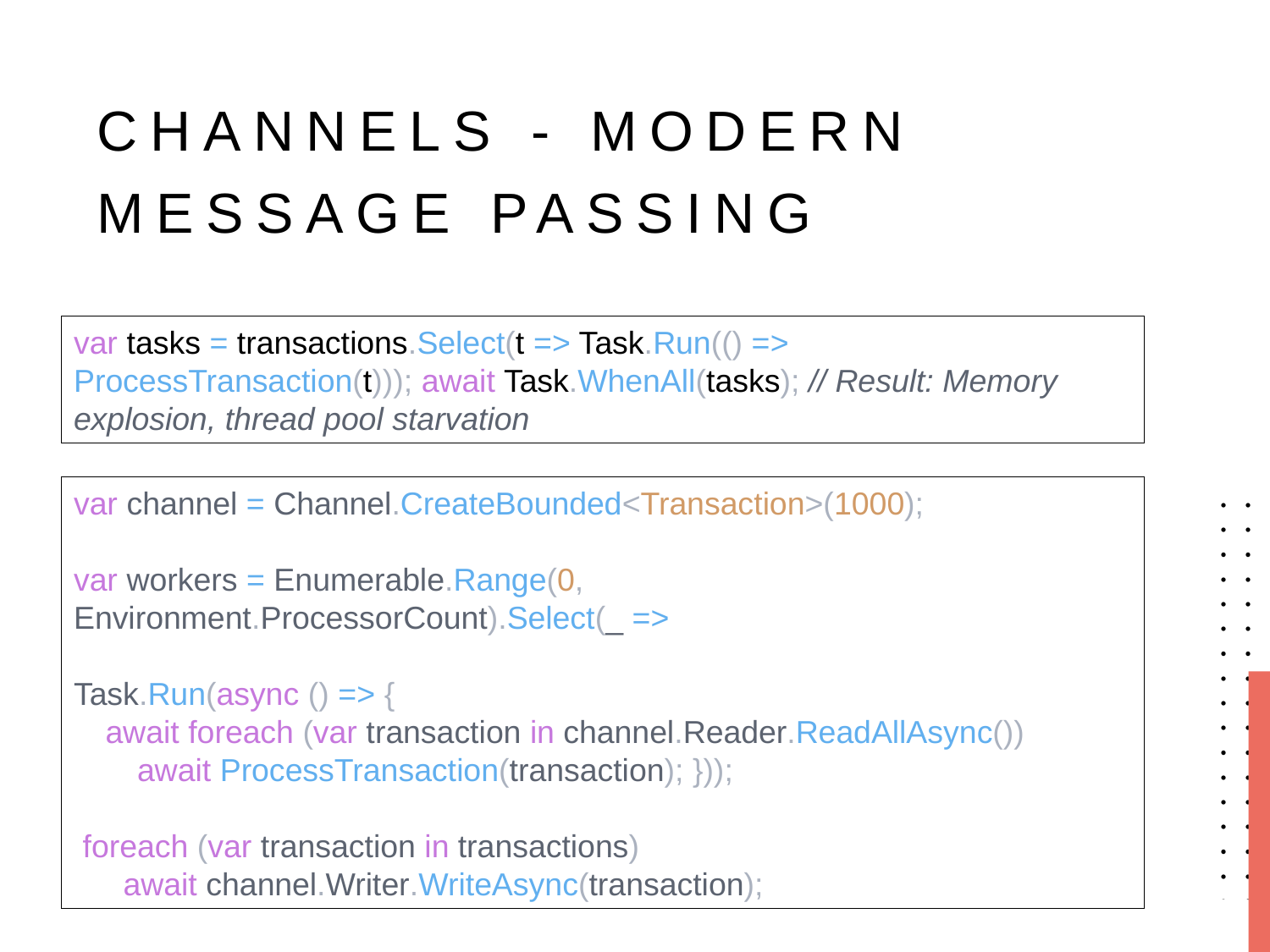

# Channels - Modern Message Passing
var tasks = transactions.Select(t => Task.Run(() => ProcessTransaction(t))); await Task.WhenAll(tasks); // Result: Memory explosion, thread pool starvation
var channel = Channel.CreateBounded<Transaction>(1000);

var workers = Enumerable.Range(0, Environment.ProcessorCount).Select(_ =>

Task.Run(async () => {
 await foreach (var transaction in channel.Reader.ReadAllAsync())
  await ProcessTransaction(transaction); }));

 foreach (var transaction in transactions)
   await channel.Writer.WriteAsync(transaction);